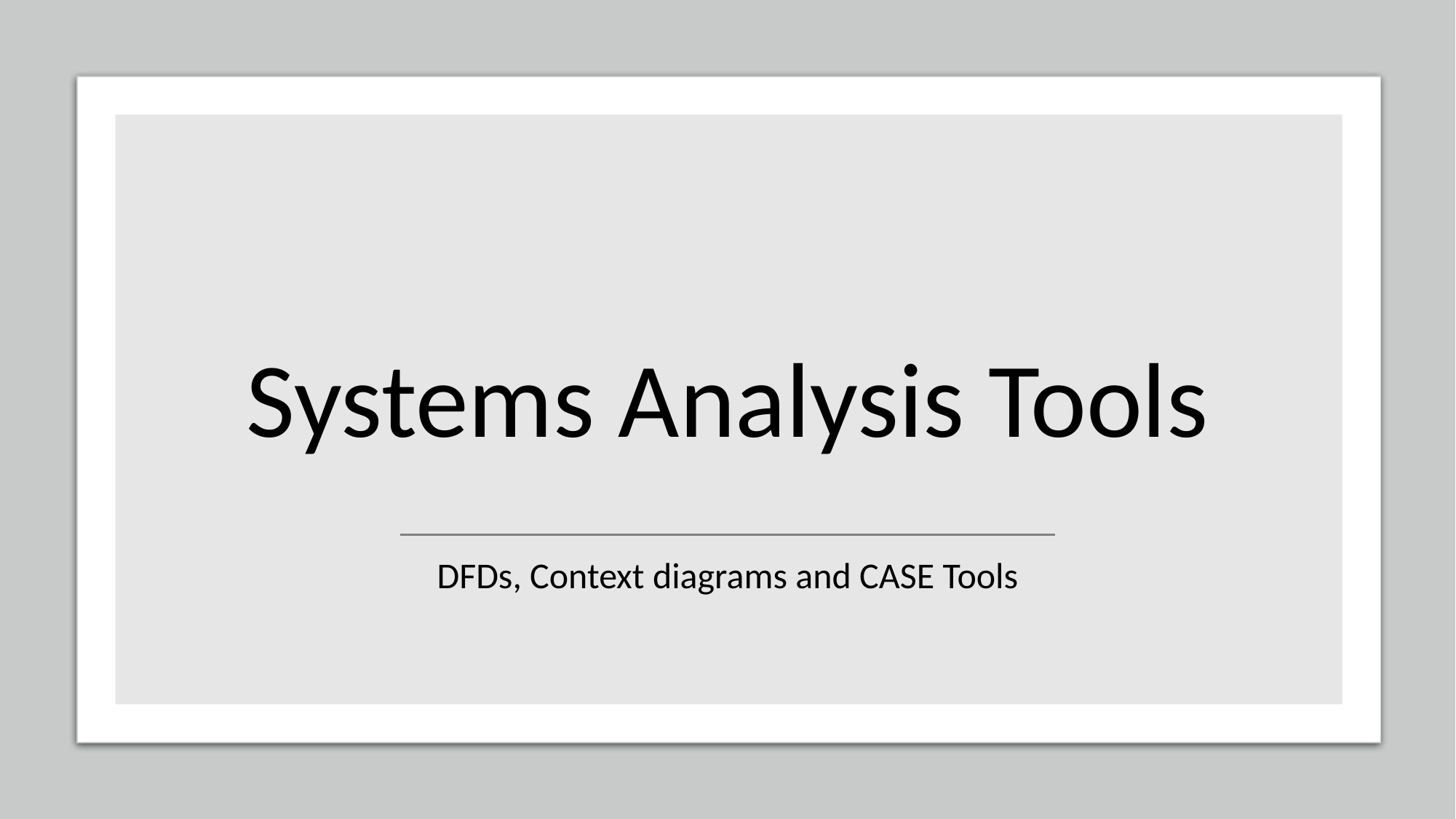

# Systems Analysis Tools
DFDs, Context diagrams and CASE Tools